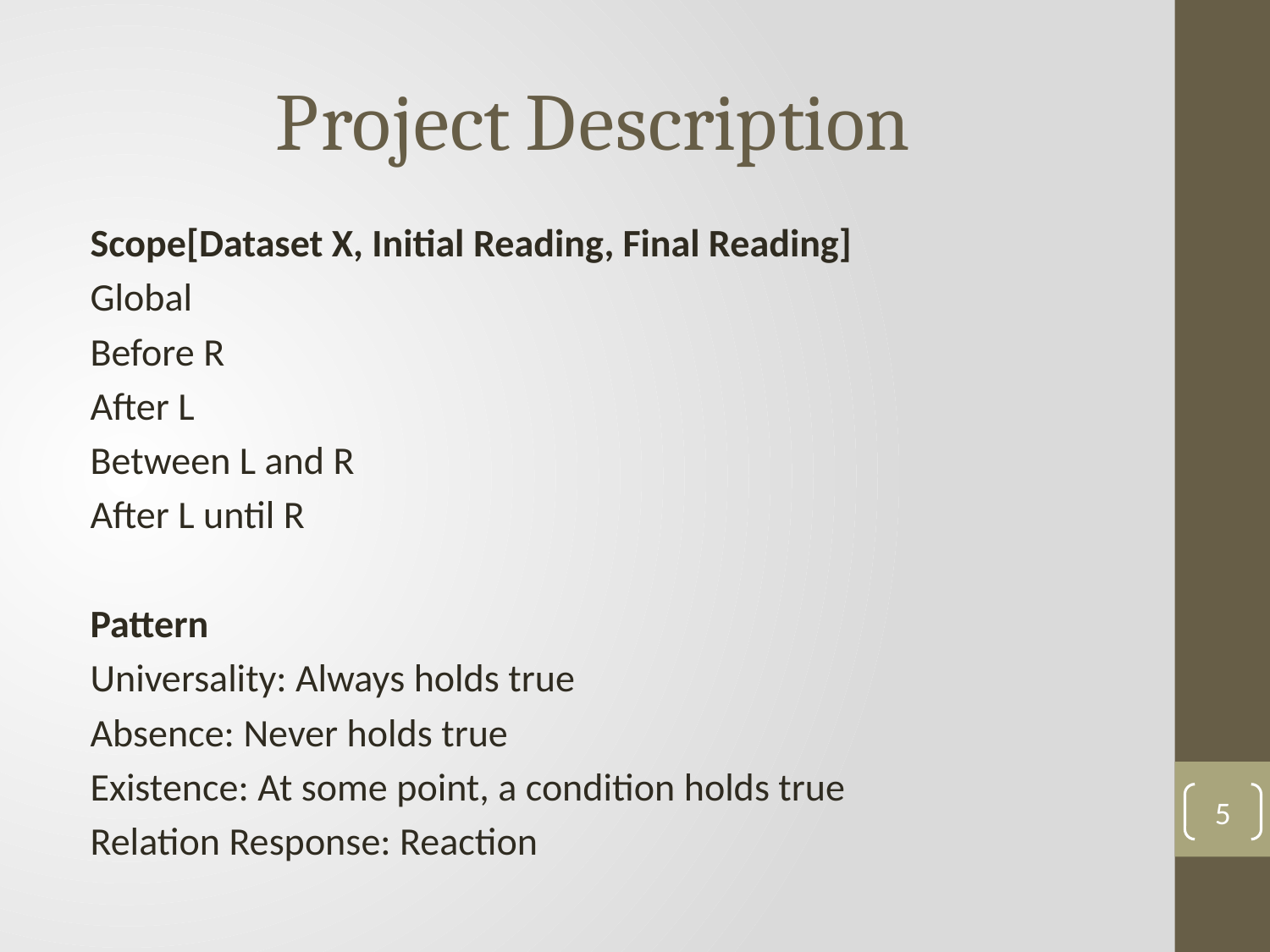

# Project Description
Scope[Dataset X, Initial Reading, Final Reading]
Global
Before R
After L
Between L and R
After L until R

Pattern
Universality: Always holds true
Absence: Never holds true
Existence: At some point, a condition holds true
Relation Response: Reaction

5